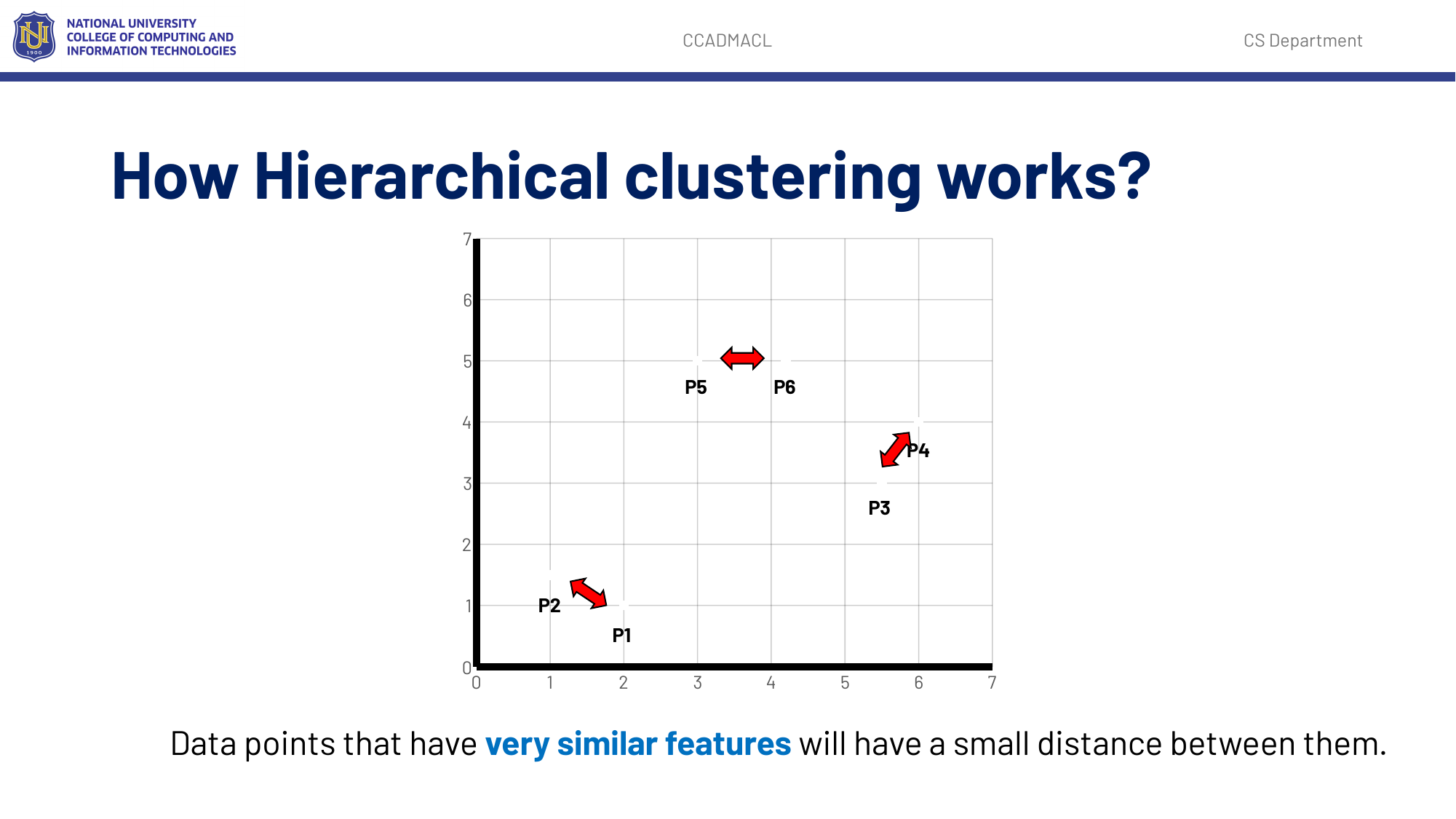

# How Hierarchical clustering works?

### Chart

| Category | Y-Values |
|---|---|
P5
P6
P4
P3
P2
P1

Data points that have very similar features will have a small distance between them.